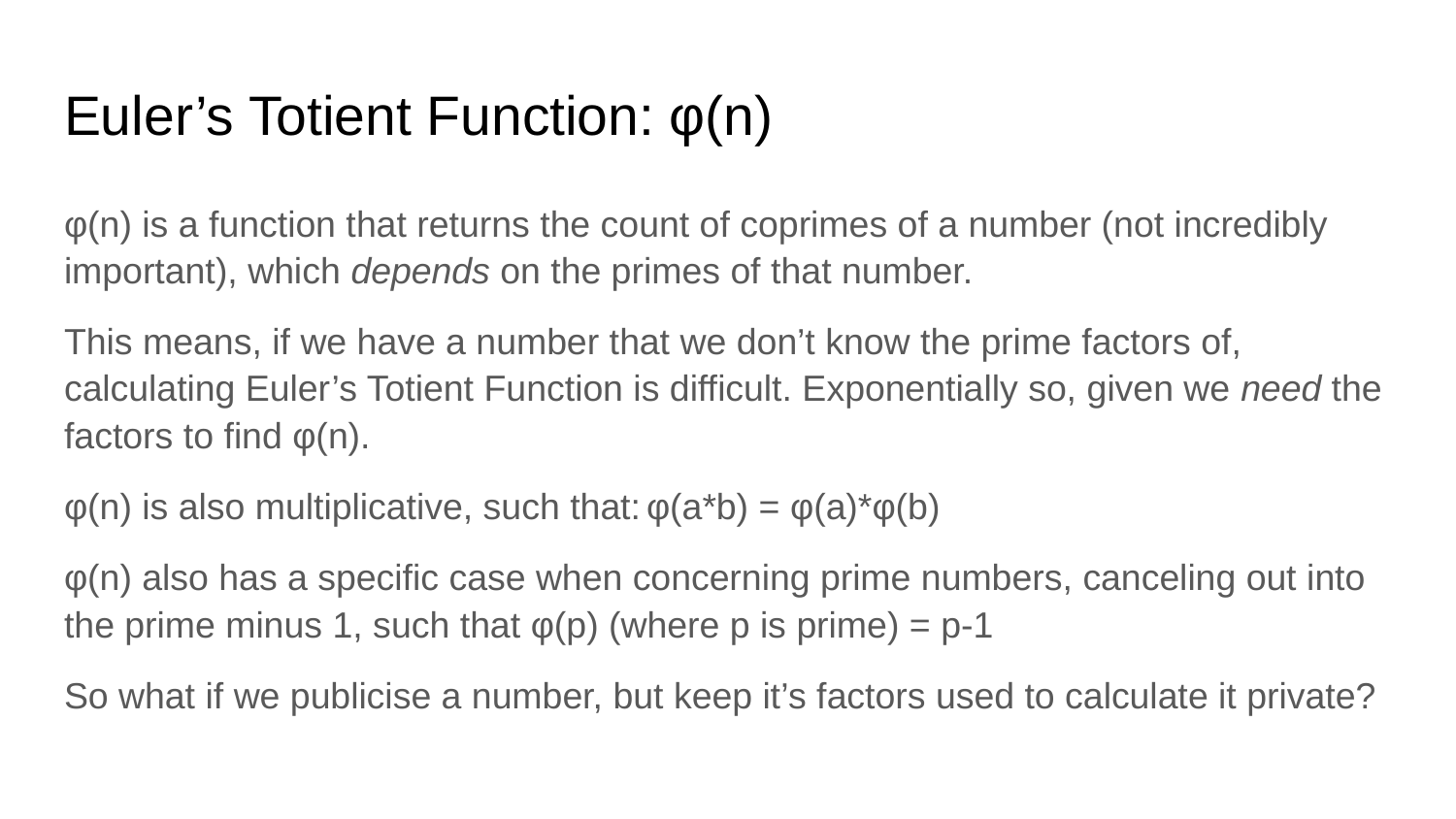

# Euler’s Totient Function: φ(n)
φ(n) is a function that returns the count of coprimes of a number (not incredibly important), which depends on the primes of that number.
This means, if we have a number that we don’t know the prime factors of, calculating Euler’s Totient Function is difficult. Exponentially so, given we need the factors to find φ(n).
φ(n) is also multiplicative, such that:	φ(a*b) = φ(a)*φ(b)
φ(n) also has a specific case when concerning prime numbers, canceling out into the prime minus 1, such that φ(p) (where p is prime) = p-1
So what if we publicise a number, but keep it’s factors used to calculate it private?